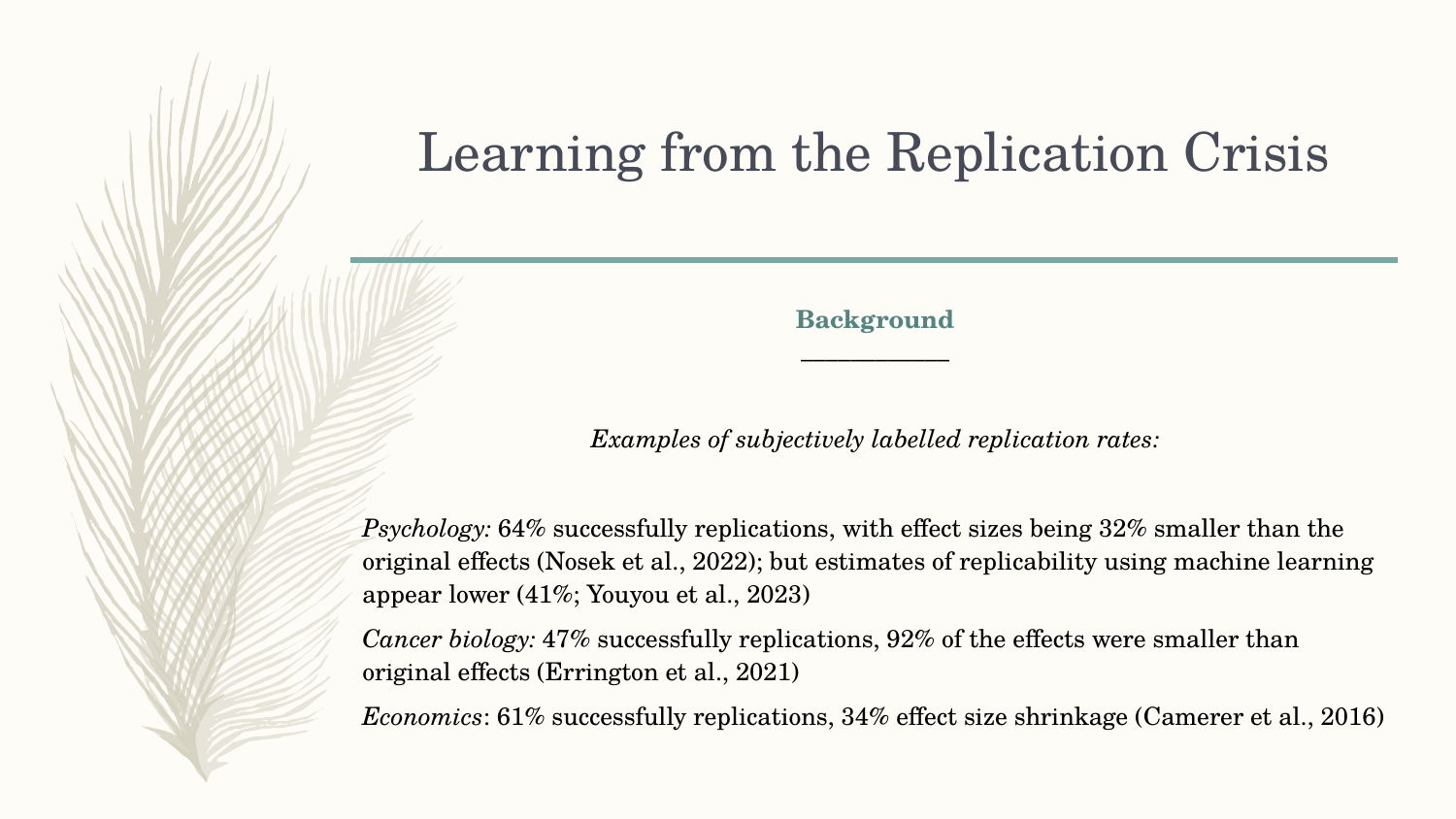

Learning from the Replication Crisis

Background
____________

Examples of subjectively labelled replication rates:

Psychology: 64% successfully replications, with effect sizes being 32% smaller than the original effects (Nosek et al., 2022); but estimates of replicability using machine learning appear lower (41%; Youyou et al., 2023)
Cancer biology: 47% successfully replications, 92% of the effects were smaller than original effects (Errington et al., 2021)
Economics: 61% successfully replications, 34% effect size shrinkage (Camerer et al., 2016)